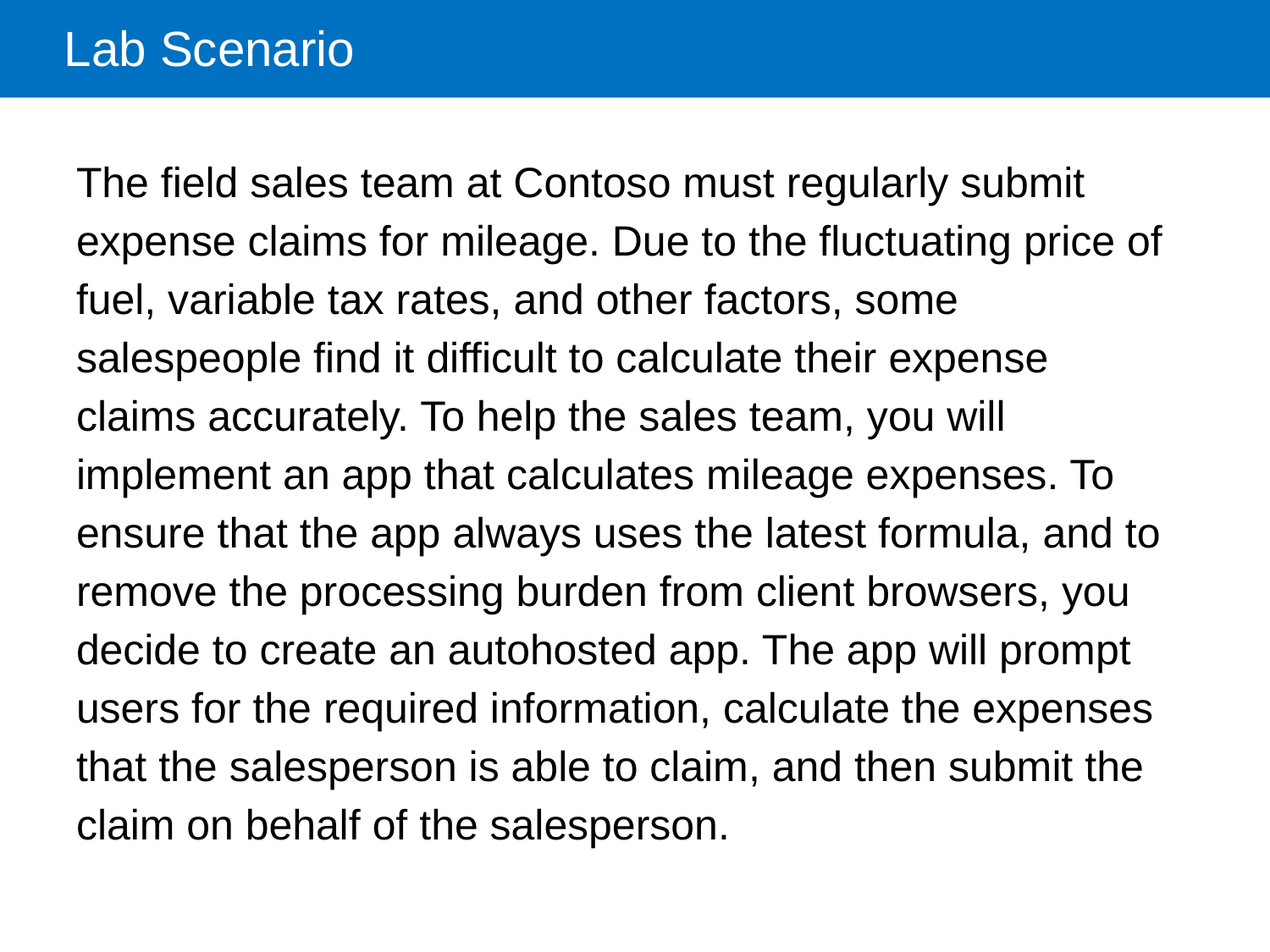

# Lab Scenario
The field sales team at Contoso must regularly submit expense claims for mileage. Due to the fluctuating price of fuel, variable tax rates, and other factors, some salespeople find it difficult to calculate their expense claims accurately. To help the sales team, you will implement an app that calculates mileage expenses. To ensure that the app always uses the latest formula, and to remove the processing burden from client browsers, you decide to create an autohosted app. The app will prompt users for the required information, calculate the expenses that the salesperson is able to claim, and then submit the claim on behalf of the salesperson.